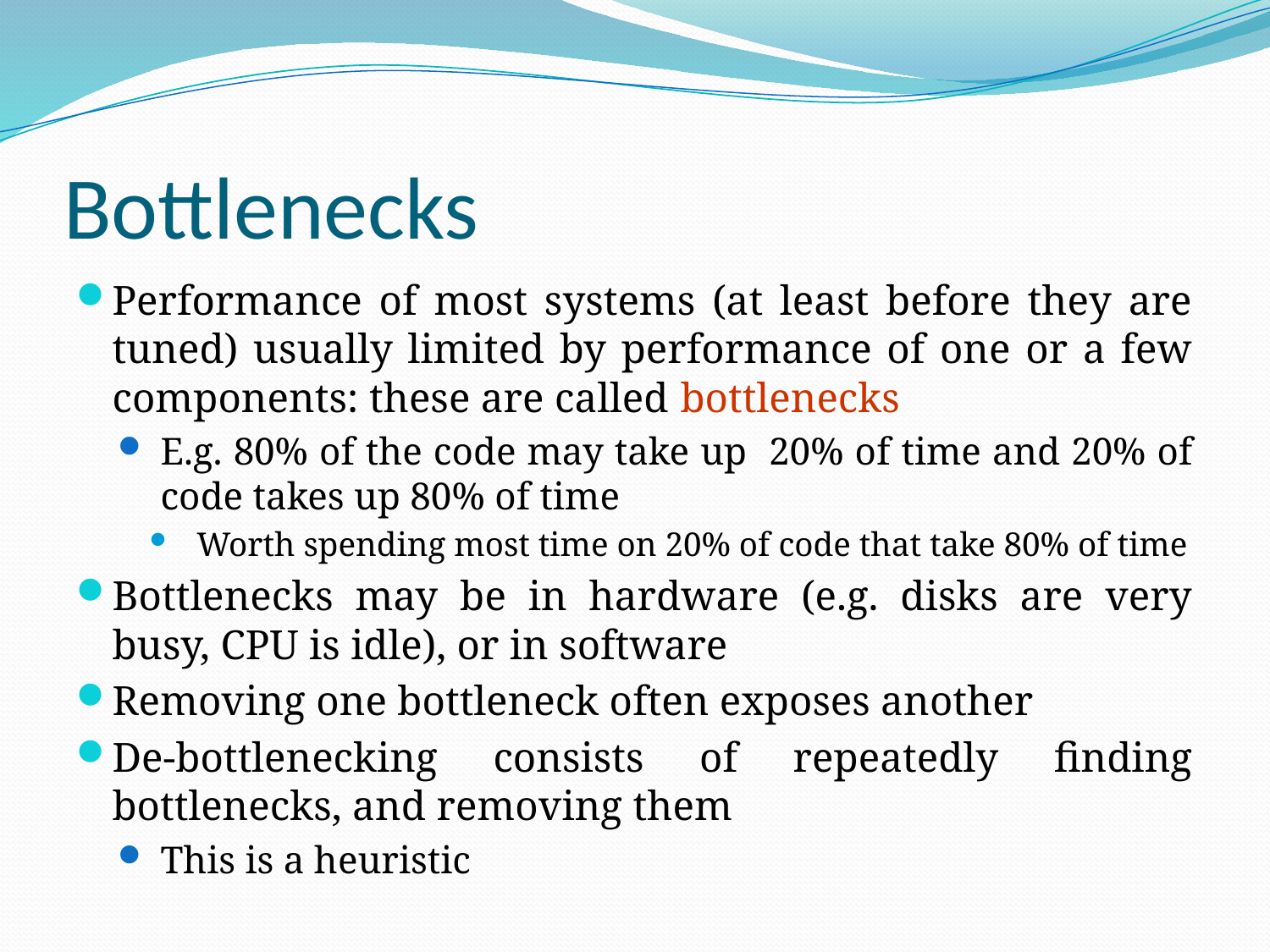

# Bottlenecks
Performance of most systems (at least before they are tuned) usually limited by performance of one or a few components: these are called bottlenecks
E.g. 80% of the code may take up  20% of time and 20% of code takes up 80% of time
Worth spending most time on 20% of code that take 80% of time
Bottlenecks may be in hardware (e.g. disks are very busy, CPU is idle), or in software
Removing one bottleneck often exposes another
De-bottlenecking consists of repeatedly finding bottlenecks, and removing them
This is a heuristic